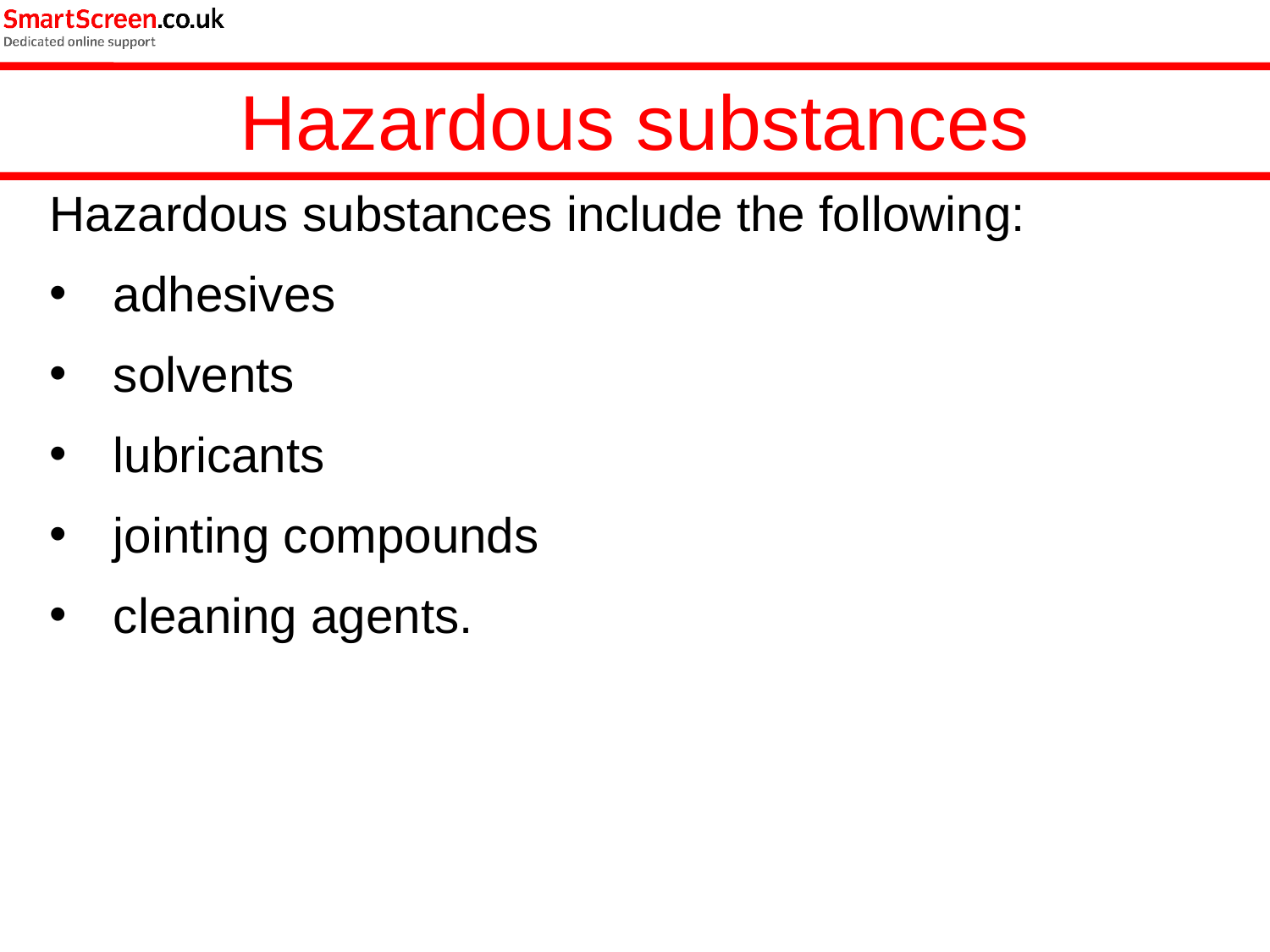

Hazardous substances
Hazardous substances include the following:
adhesives
solvents
lubricants
jointing compounds
cleaning agents.